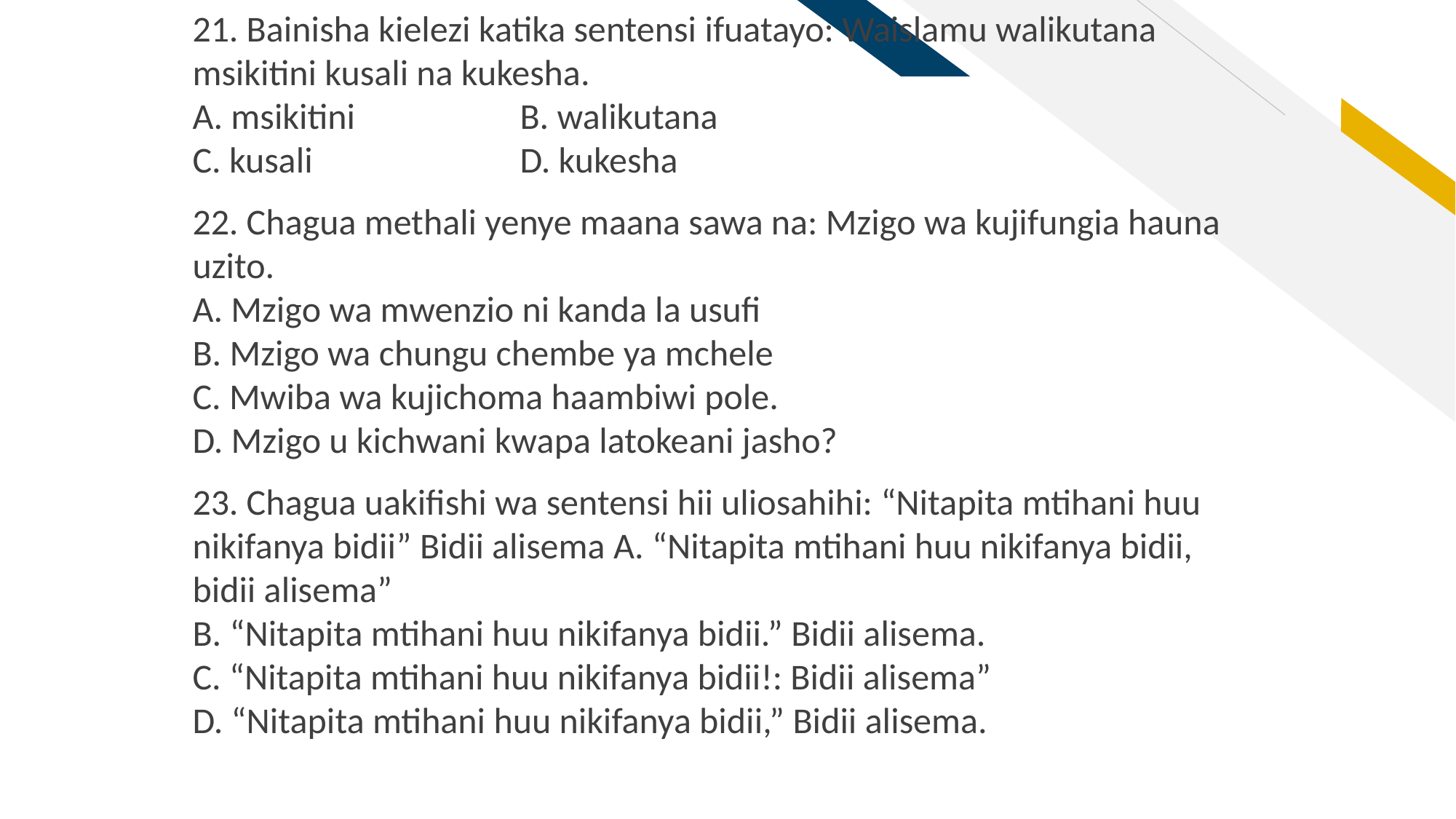

21. Bainisha kielezi katika sentensi ifuatayo: Waislamu walikutana msikitini kusali na kukesha.
A. msikitini 		B. walikutana
C. kusali 		D. kukesha

22. Chagua methali yenye maana sawa na: Mzigo wa kujifungia hauna uzito.
A. Mzigo wa mwenzio ni kanda la usufi
B. Mzigo wa chungu chembe ya mchele
C. Mwiba wa kujichoma haambiwi pole.
D. Mzigo u kichwani kwapa latokeani jasho?

23. Chagua uakifishi wa sentensi hii uliosahihi: “Nitapita mtihani huu nikifanya bidii” Bidii alisema A. “Nitapita mtihani huu nikifanya bidii, bidii alisema”
B. “Nitapita mtihani huu nikifanya bidii.” Bidii alisema.
C. “Nitapita mtihani huu nikifanya bidii!: Bidii alisema”
D. “Nitapita mtihani huu nikifanya bidii,” Bidii alisema.